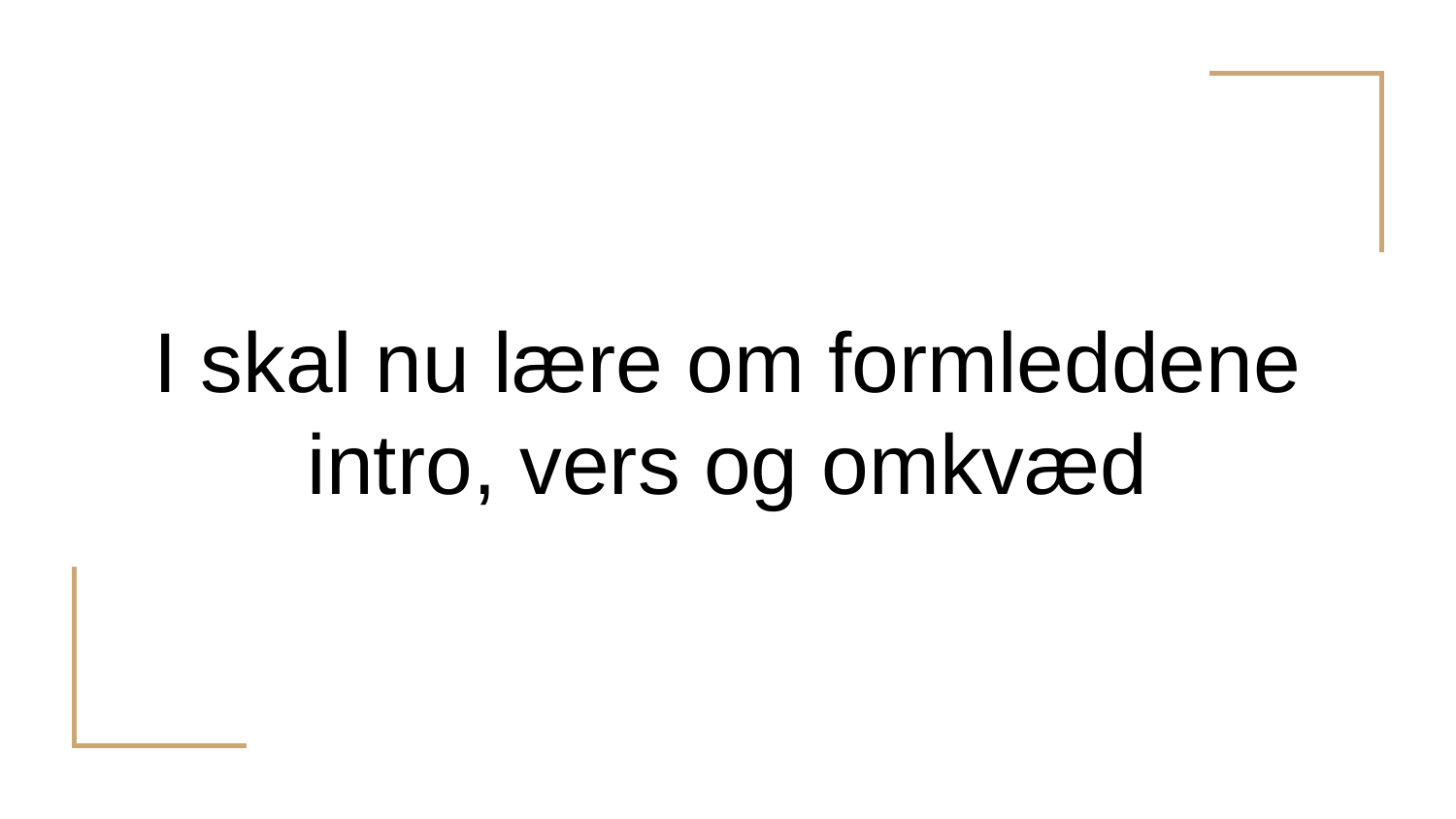

# I skal nu lære om formleddene
intro, vers og omkvæd